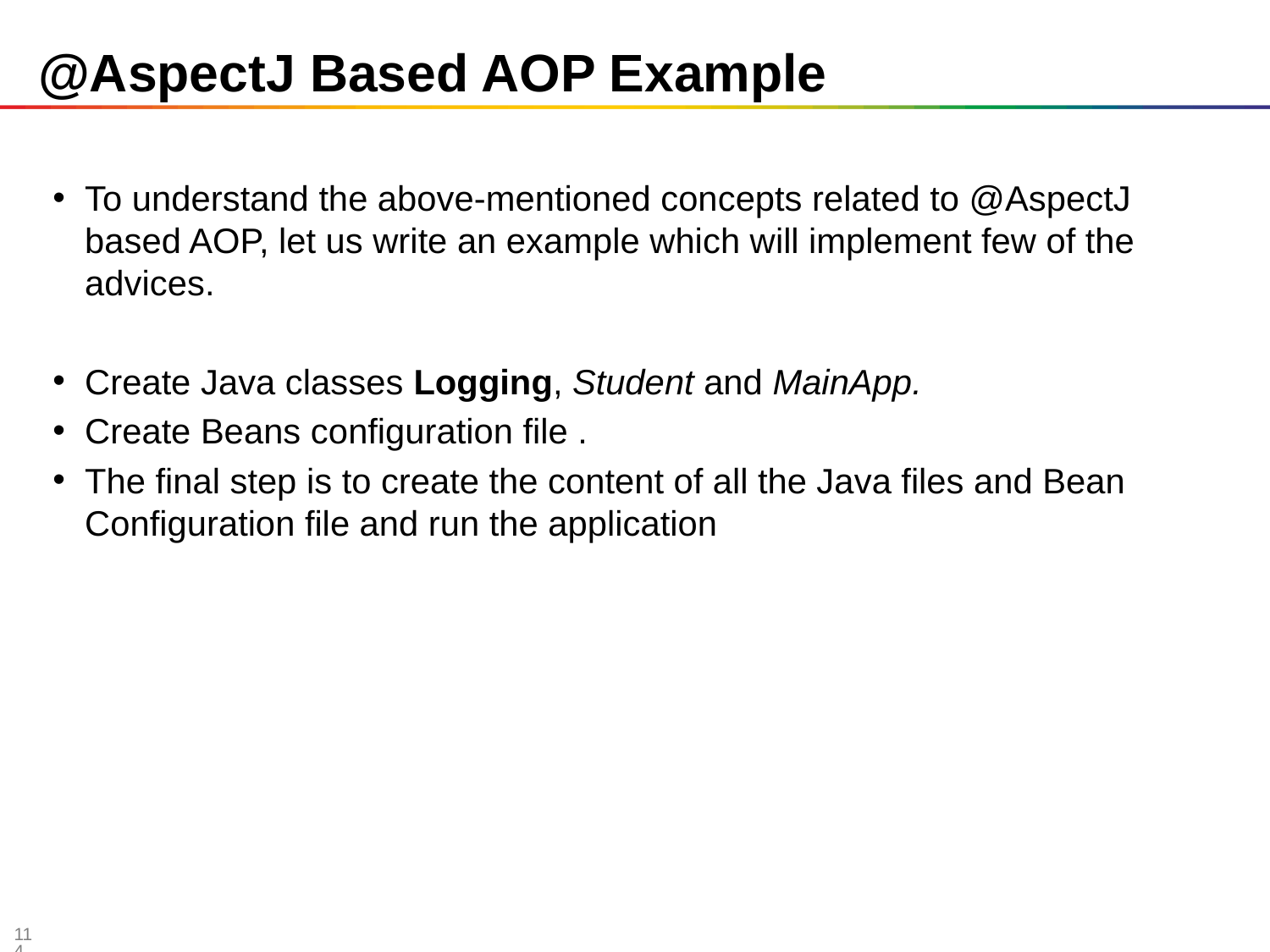

# @AspectJ Based AOP Example
To understand the above-mentioned concepts related to @AspectJ based AOP, let us write an example which will implement few of the advices.

Create Java classes Logging, Student and MainApp.
Create Beans configuration file .
The final step is to create the content of all the Java files and Bean Configuration file and run the application